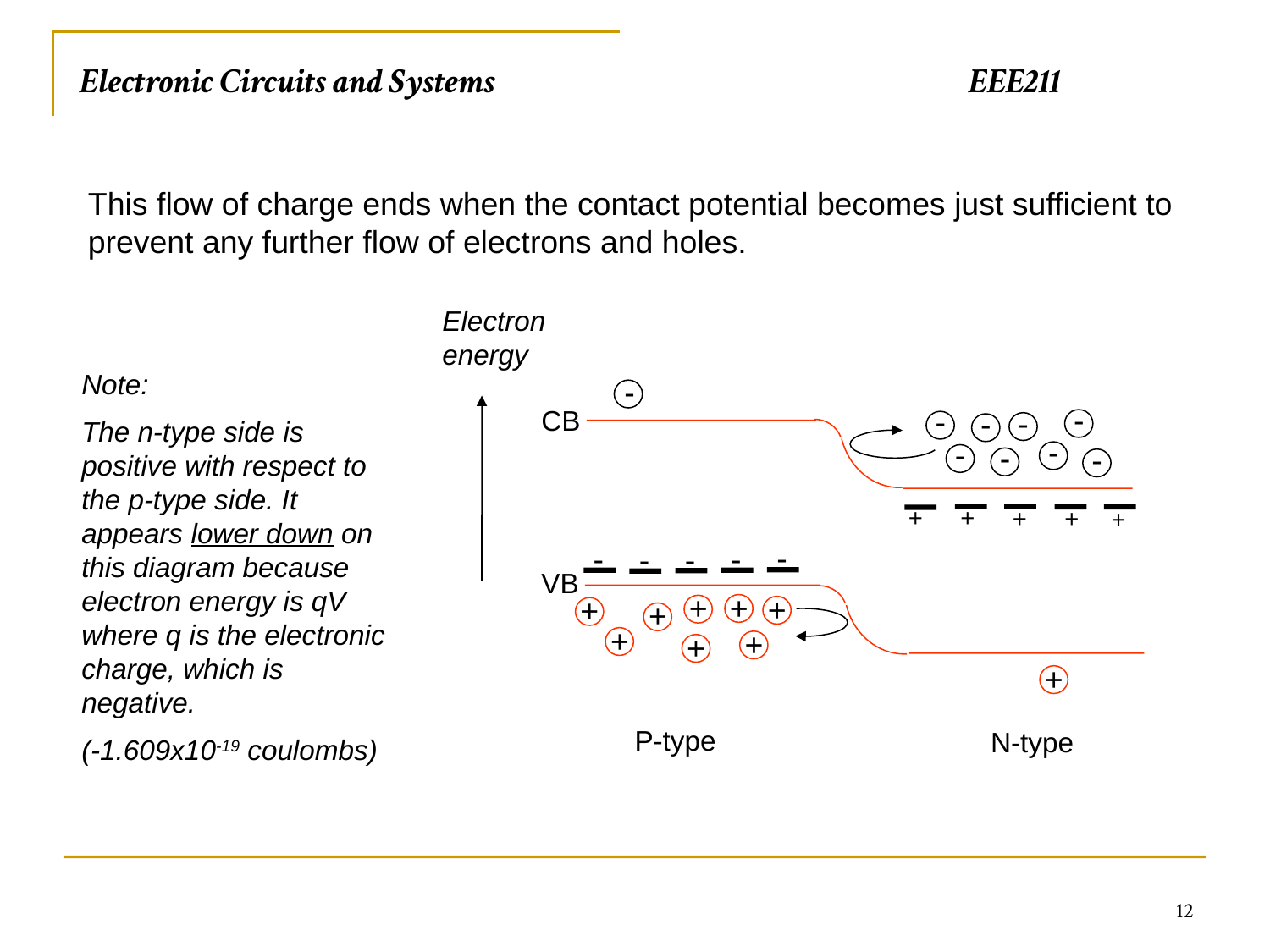

# Electronic Circuits and Systems			   	EEE211
This flow of charge ends when the contact potential becomes just sufficient to prevent any further flow of electrons and holes.
Electron energy
-

-

-

CB
-

-

-

-

-

-

+
+
+
+
+

-

-

-

-

-

VB
+

+

+

+

+

+

+

+

+

P-type
N-type
Note:
The n-type side is positive with respect to the p-type side. It appears lower down on this diagram because electron energy is qV where q is the electronic charge, which is negative.
(-1.609x10-19 coulombs)
12